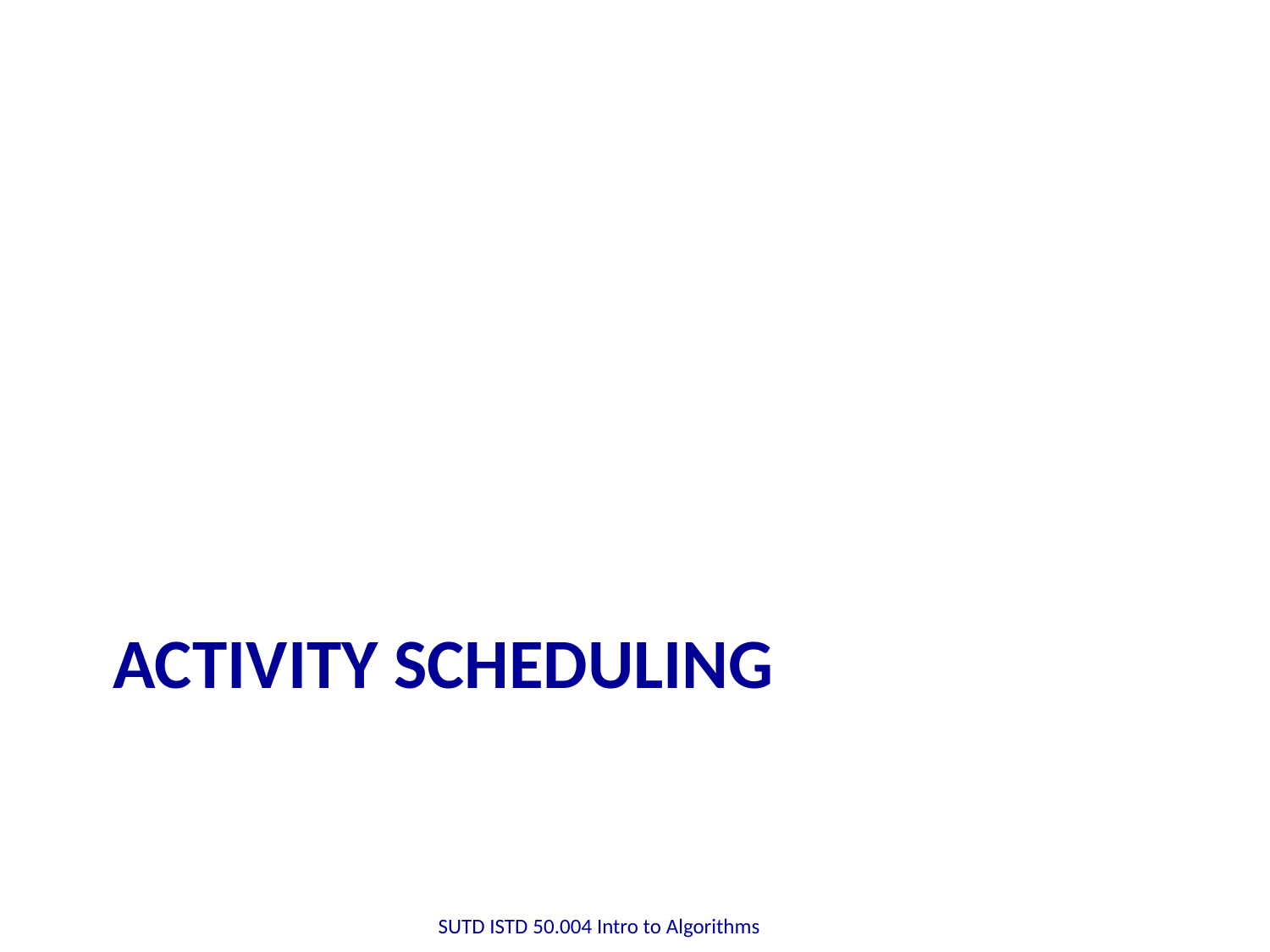

# Activity scheduling
SUTD ISTD 50.004 Intro to Algorithms